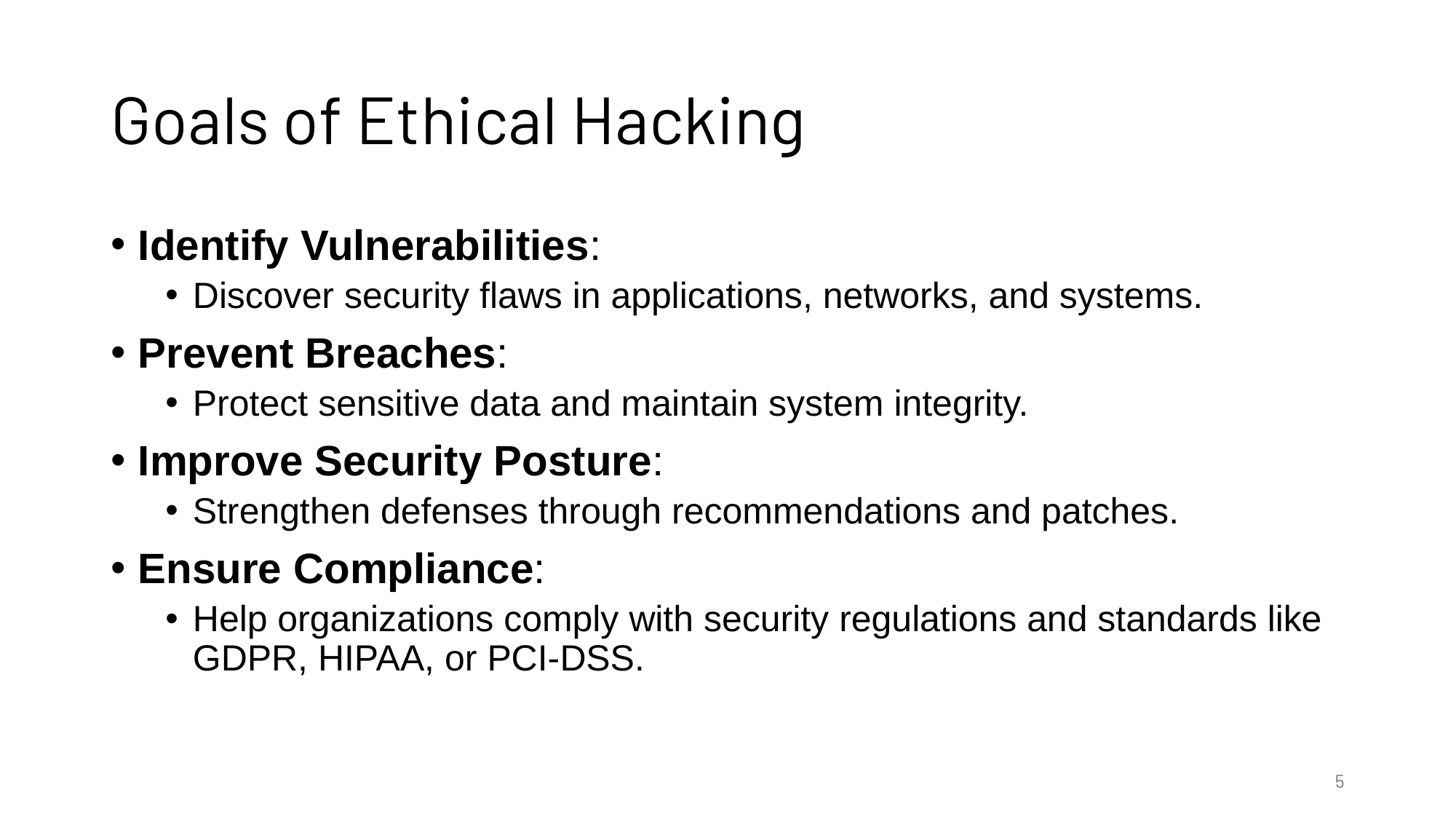

# Goals of Ethical Hacking
Identify Vulnerabilities:
Discover security flaws in applications, networks, and systems.
Prevent Breaches:
Protect sensitive data and maintain system integrity.
Improve Security Posture:
Strengthen defenses through recommendations and patches.
Ensure Compliance:
Help organizations comply with security regulations and standards like GDPR, HIPAA, or PCI-DSS.

5